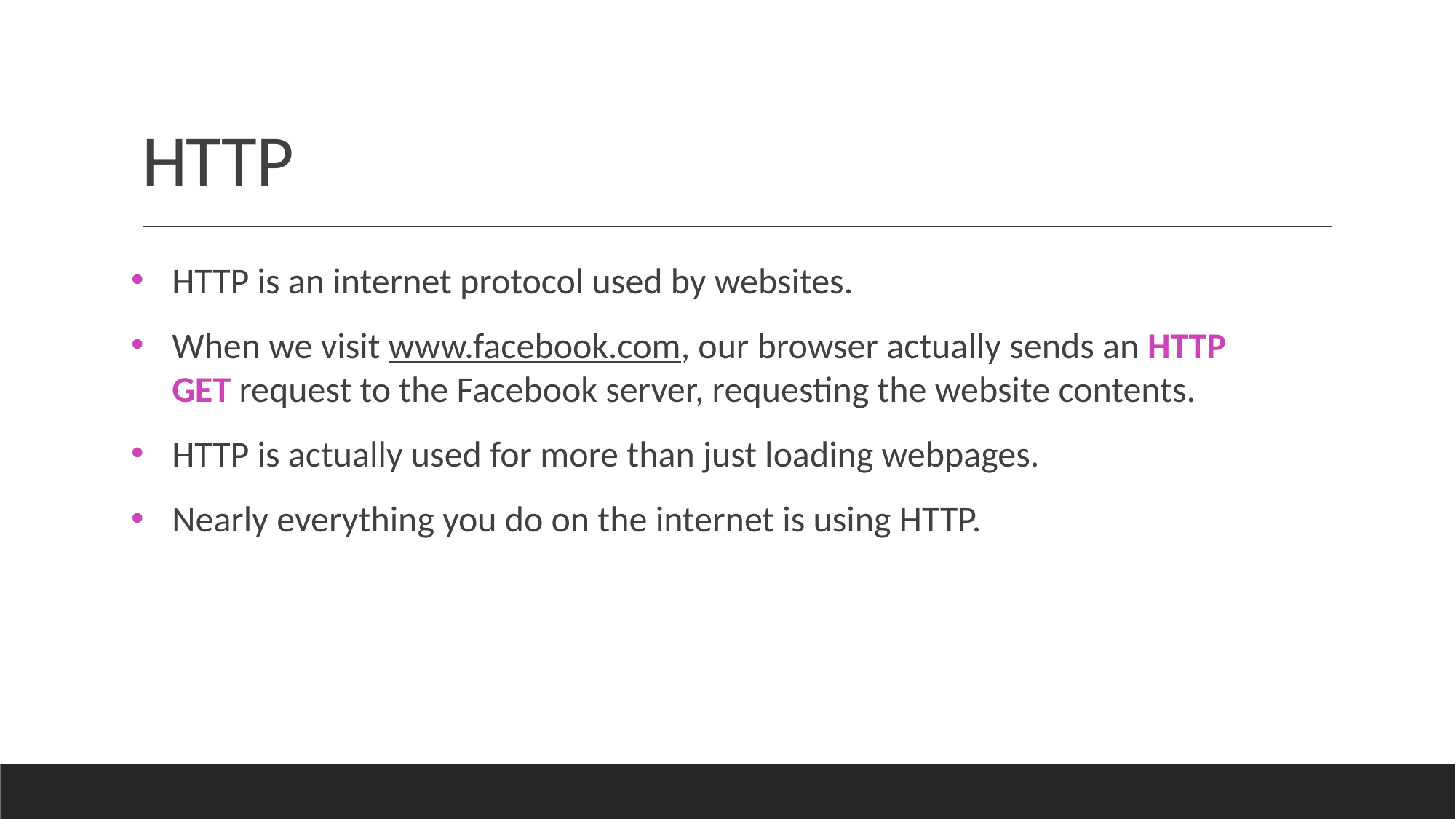

# HTTP
HTTP is an internet protocol used by websites.
When we visit www.facebook.com, our browser actually sends an HTTP GET request to the Facebook server, requesting the website contents.
HTTP is actually used for more than just loading webpages.
Nearly everything you do on the internet is using HTTP.